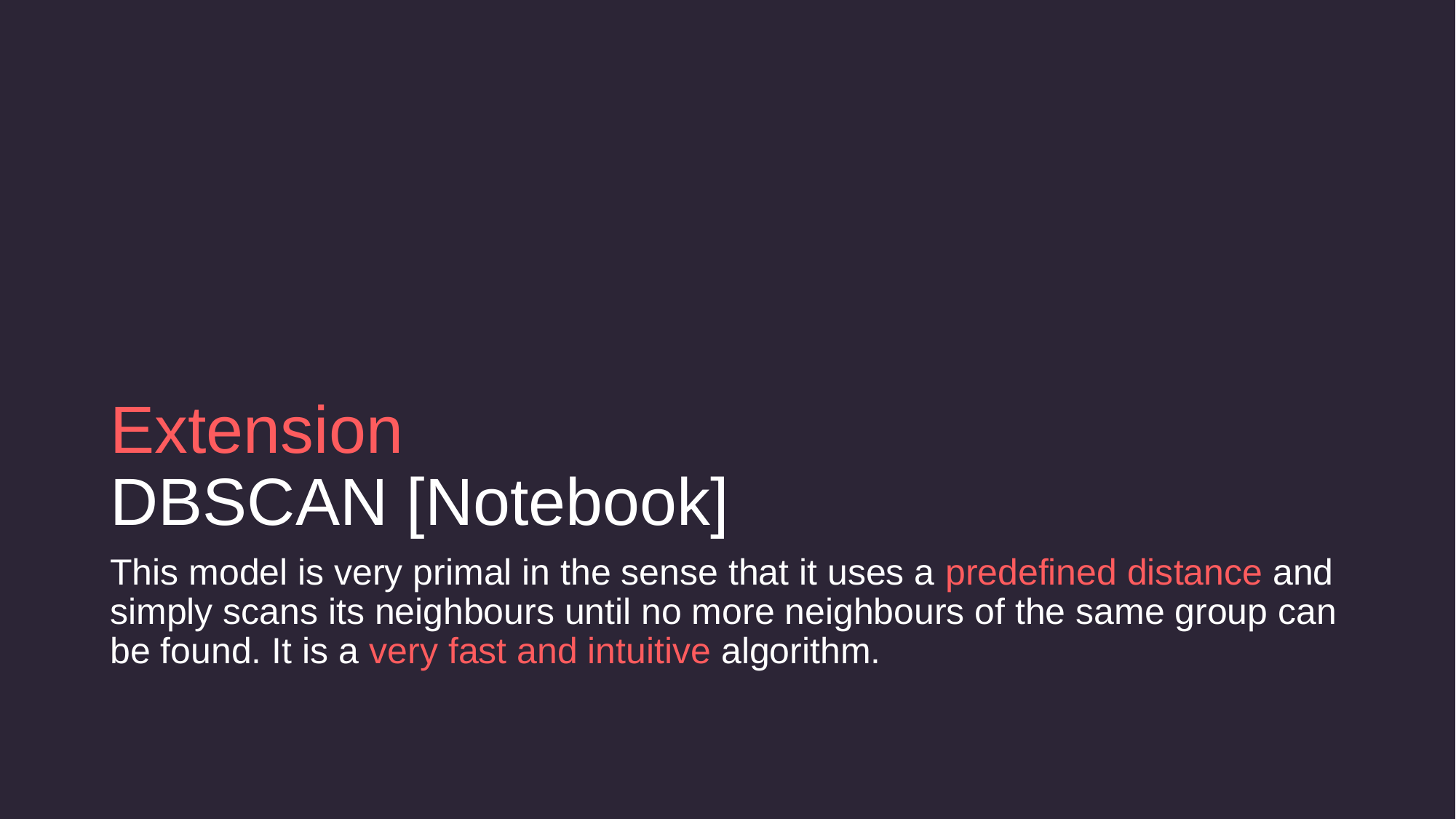

# Extension DBSCAN [Notebook]
This model is very primal in the sense that it uses a predefined distance and simply scans its neighbours until no more neighbours of the same group can be found. It is a very fast and intuitive algorithm.